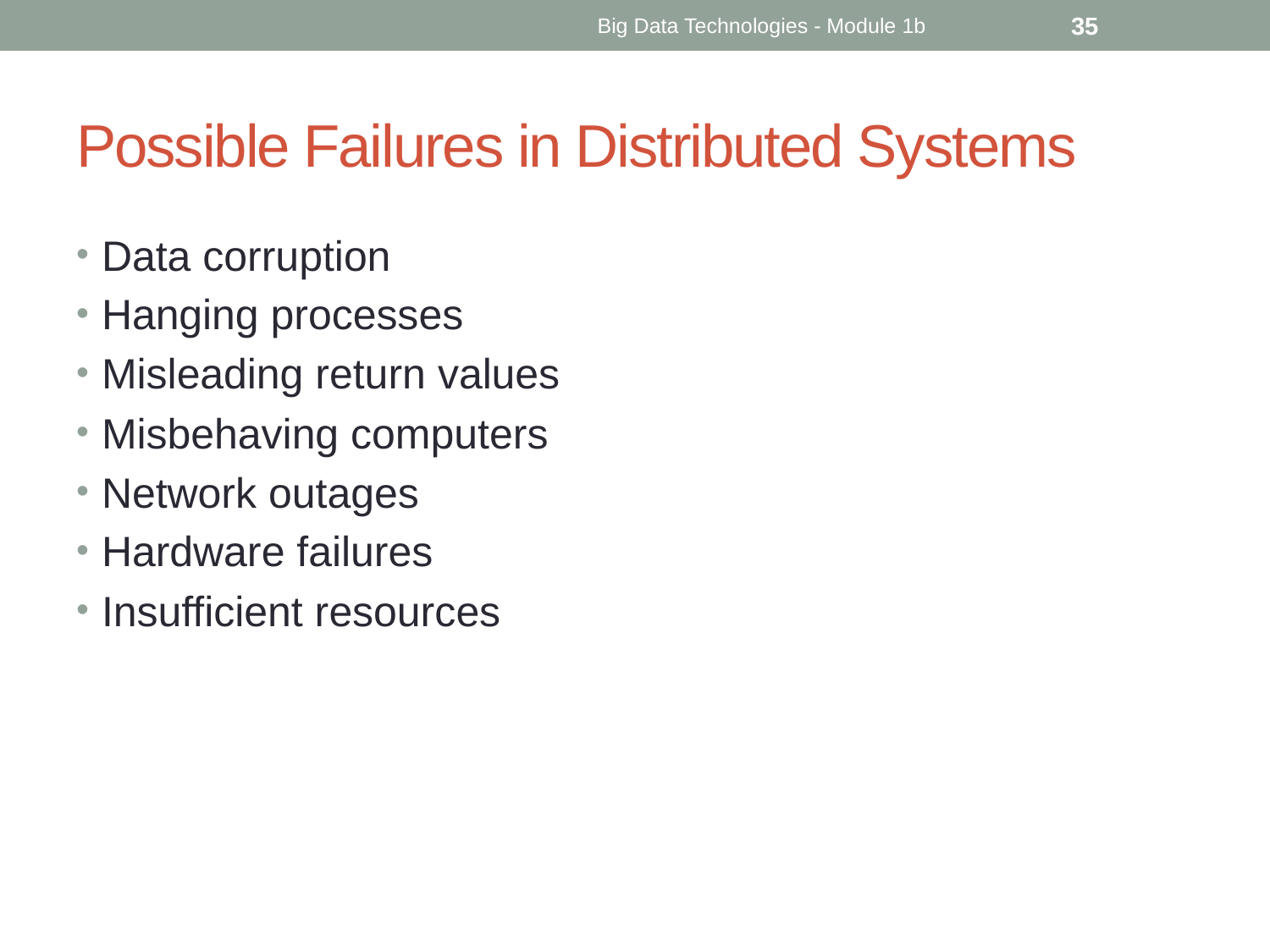

Big Data Technologies - Module 1b
35
# Possible Failures in Distributed Systems
Data corruption
Hanging processes
Misleading return values
Misbehaving computers
Network outages
Hardware failures
Insufficient resources